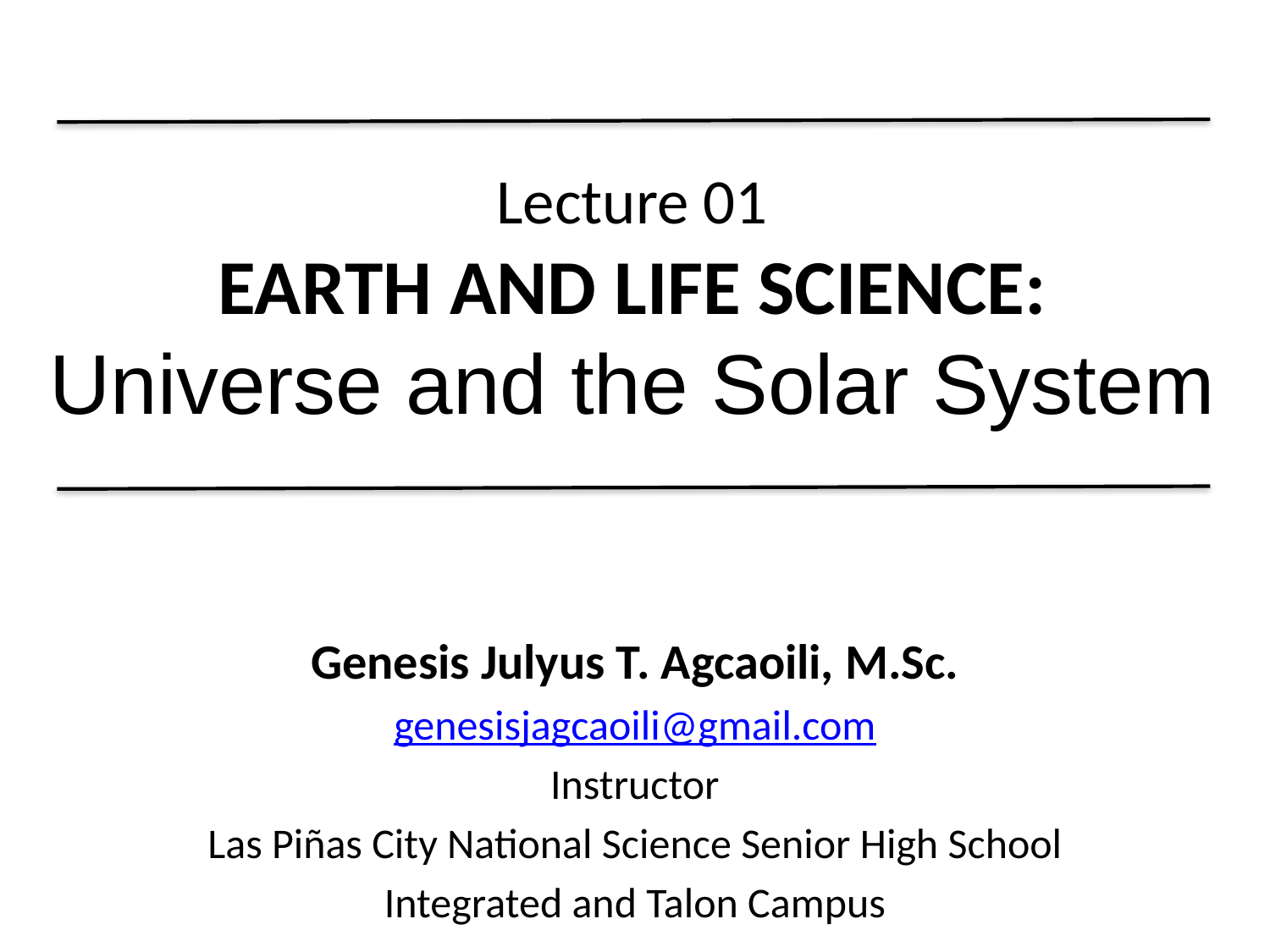

# Lecture 01 EARTH AND LIFE SCIENCE: Universe and the Solar System
Genesis Julyus T. Agcaoili, M.Sc.
genesisjagcaoili@gmail.com
Instructor
Las Piñas City National Science Senior High School
Integrated and Talon Campus